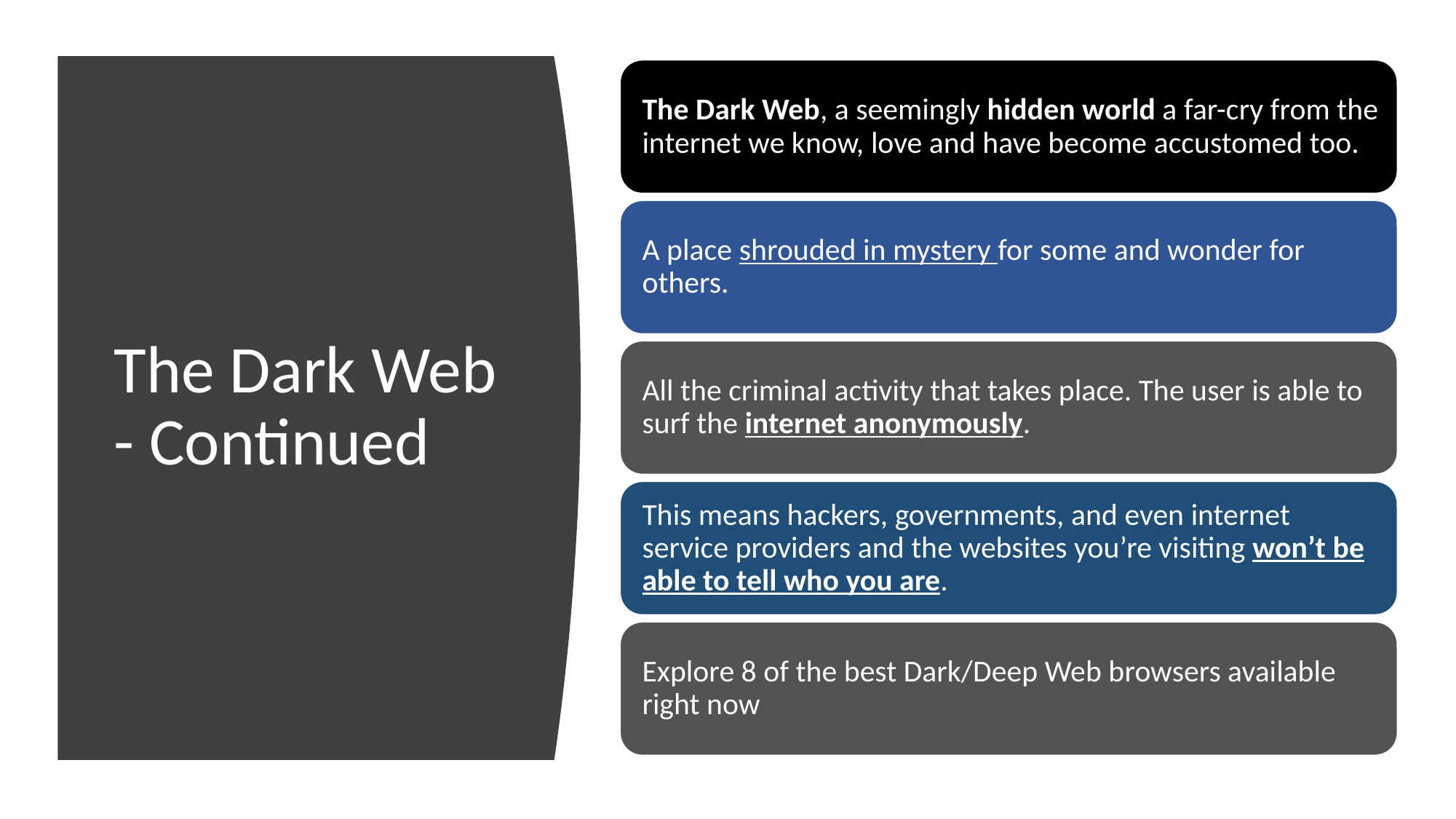

The Dark Web, a seemingly hidden world a far-cry from the internet we know, love and have become accustomed too.
A place shrouded in mystery for some and wonder for others.
All the criminal activity that takes place. The user is able to surf the internet anonymously.
This means hackers, governments, and even internet service providers and the websites you’re visiting won’t be able to tell who you are.
Explore 8 of the best Dark/Deep Web browsers available right now

# The Dark Web - Continued